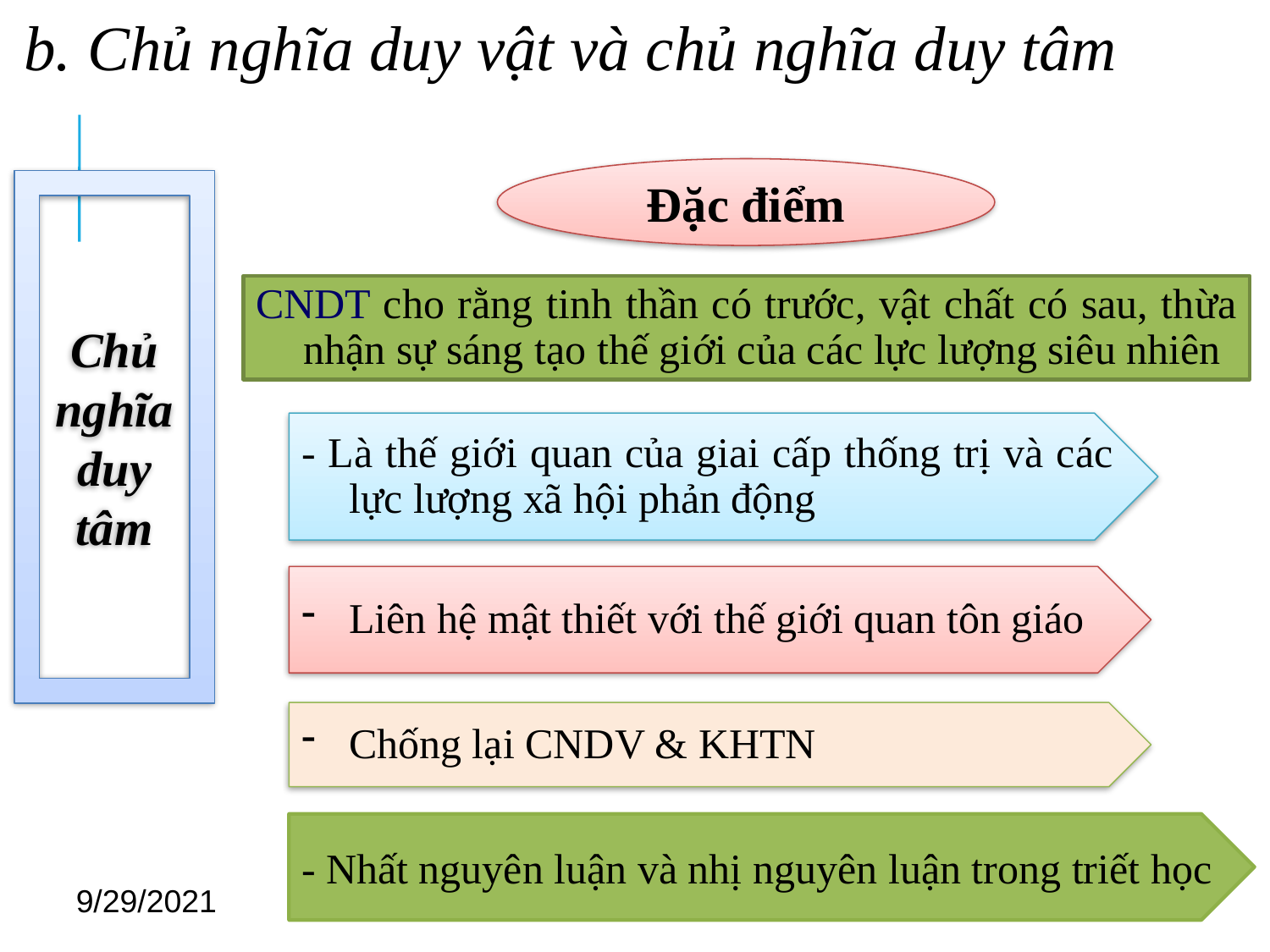

# b. Chủ nghĩa duy vật và chủ nghĩa duy tâm
Đặc điểm
Chủ nghĩa duy tâm
CNDT cho rằng tinh thần có trước, vật chất có sau, thừa nhận sự sáng tạo thế giới của các lực lượng siêu nhiên
- Là thế giới quan của giai cấp thống trị và các lực lượng xã hội phản động
Liên hệ mật thiết với thế giới quan tôn giáo
Chống lại CNDV & KHTN
- Nhất nguyên luận và nhị nguyên luận trong triết học
9/29/2021